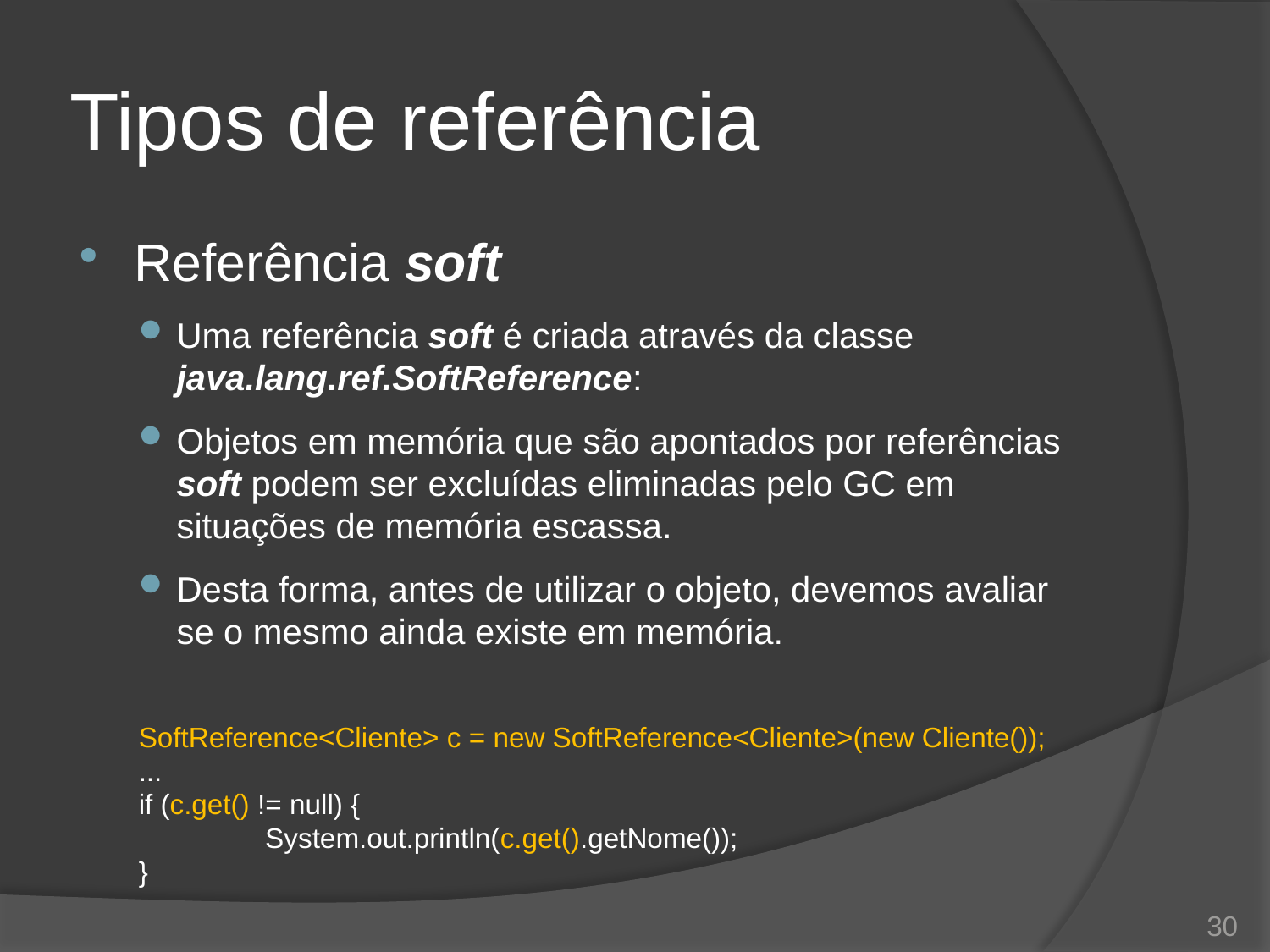

# Tipos de referência
Referência soft
Uma referência soft é criada através da classe java.lang.ref.SoftReference:
Objetos em memória que são apontados por referências soft podem ser excluídas eliminadas pelo GC em situações de memória escassa.
Desta forma, antes de utilizar o objeto, devemos avaliar se o mesmo ainda existe em memória.

SoftReference<Cliente> c = new SoftReference<Cliente>(new Cliente());
...
if (c.get() != null) {
	System.out.println(c.get().getNome());
}
30